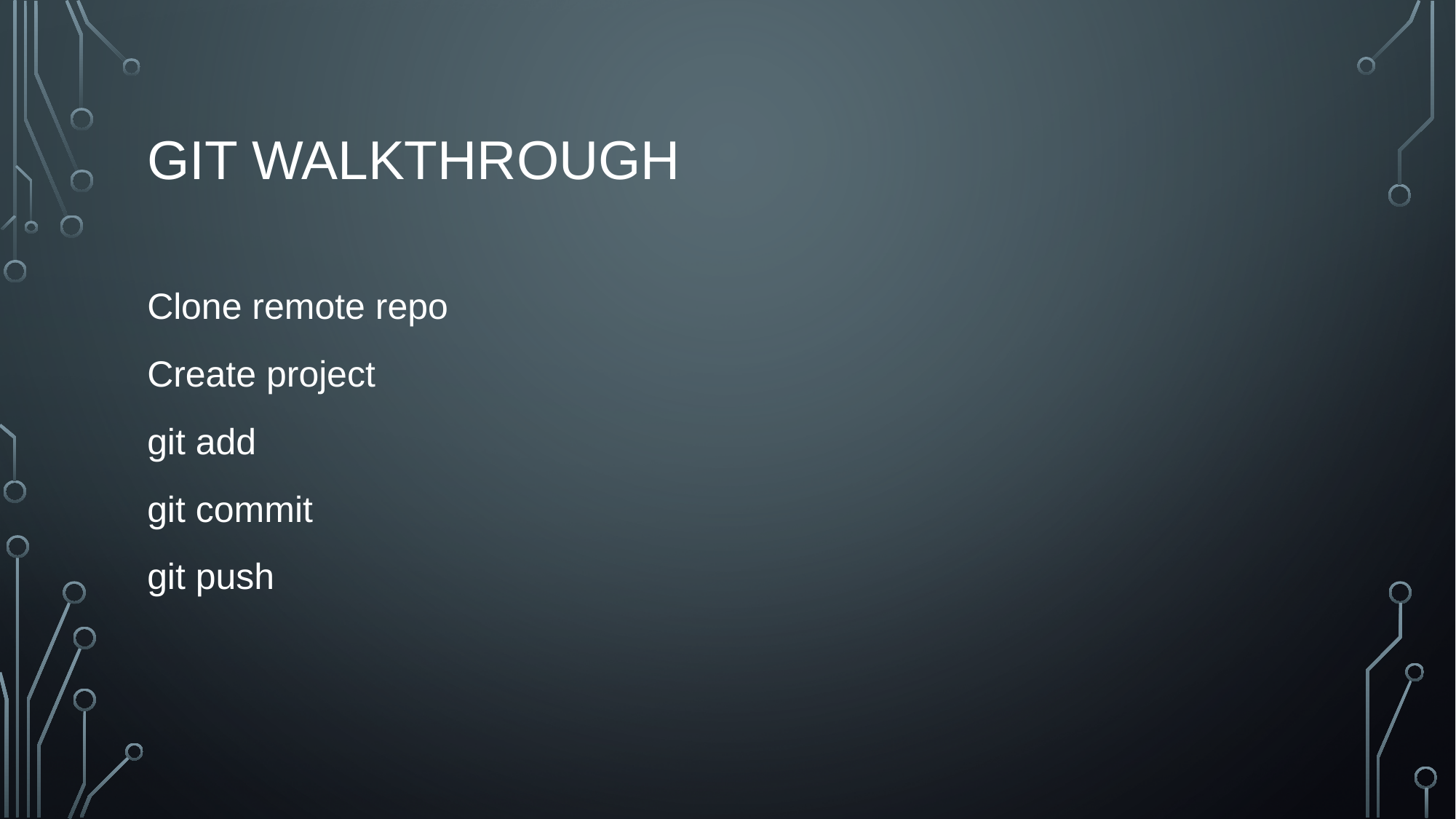

# Git Walkthrough
Clone remote repo
Create project
git add
git commit
git push